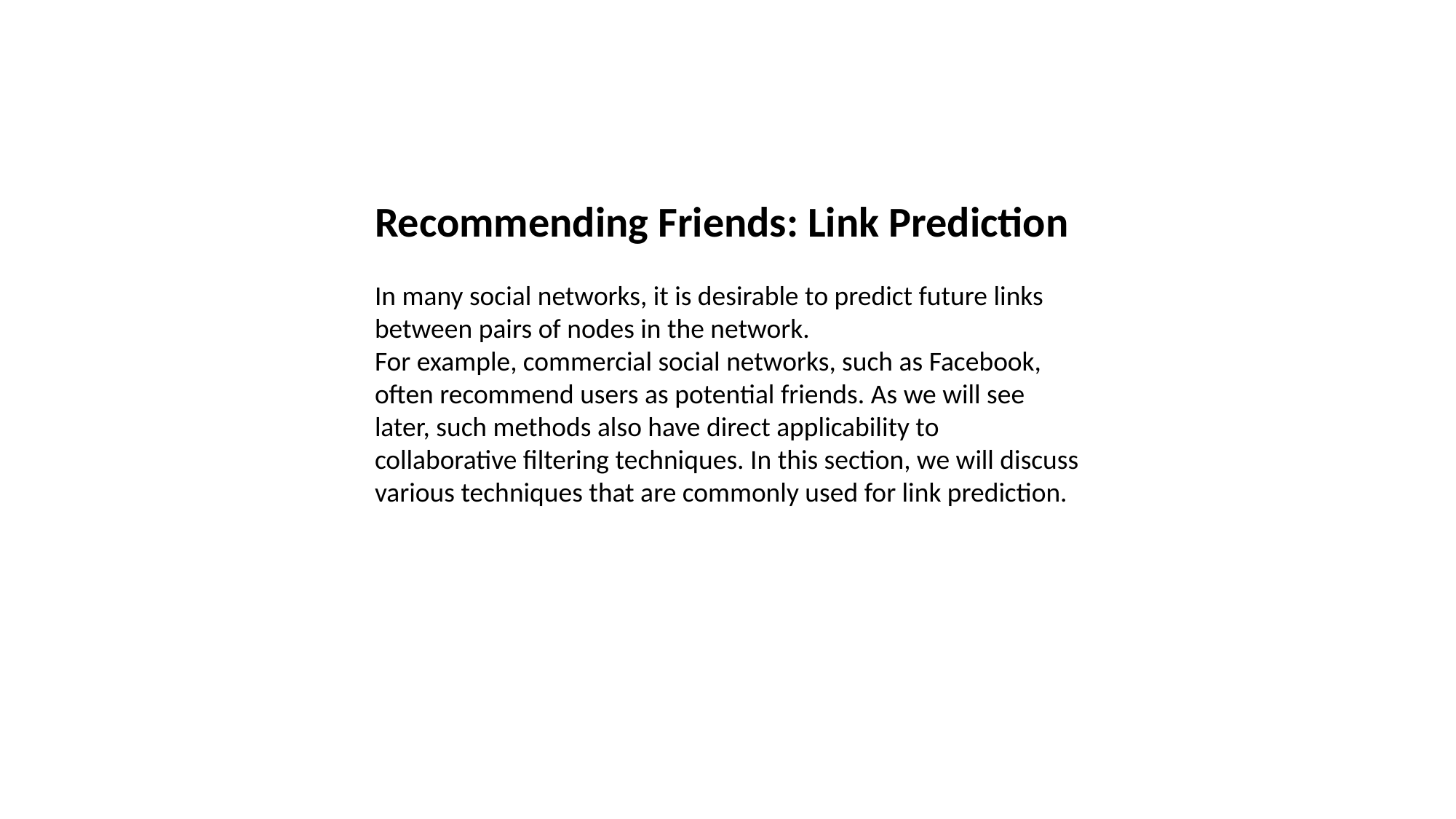

Recommending Friends: Link Prediction

In many social networks, it is desirable to predict future links between pairs of nodes in the network.
For example, commercial social networks, such as Facebook, often recommend users as potential friends. As we will see later, such methods also have direct applicability to collaborative filtering techniques. In this section, we will discuss various techniques that are commonly used for link prediction.